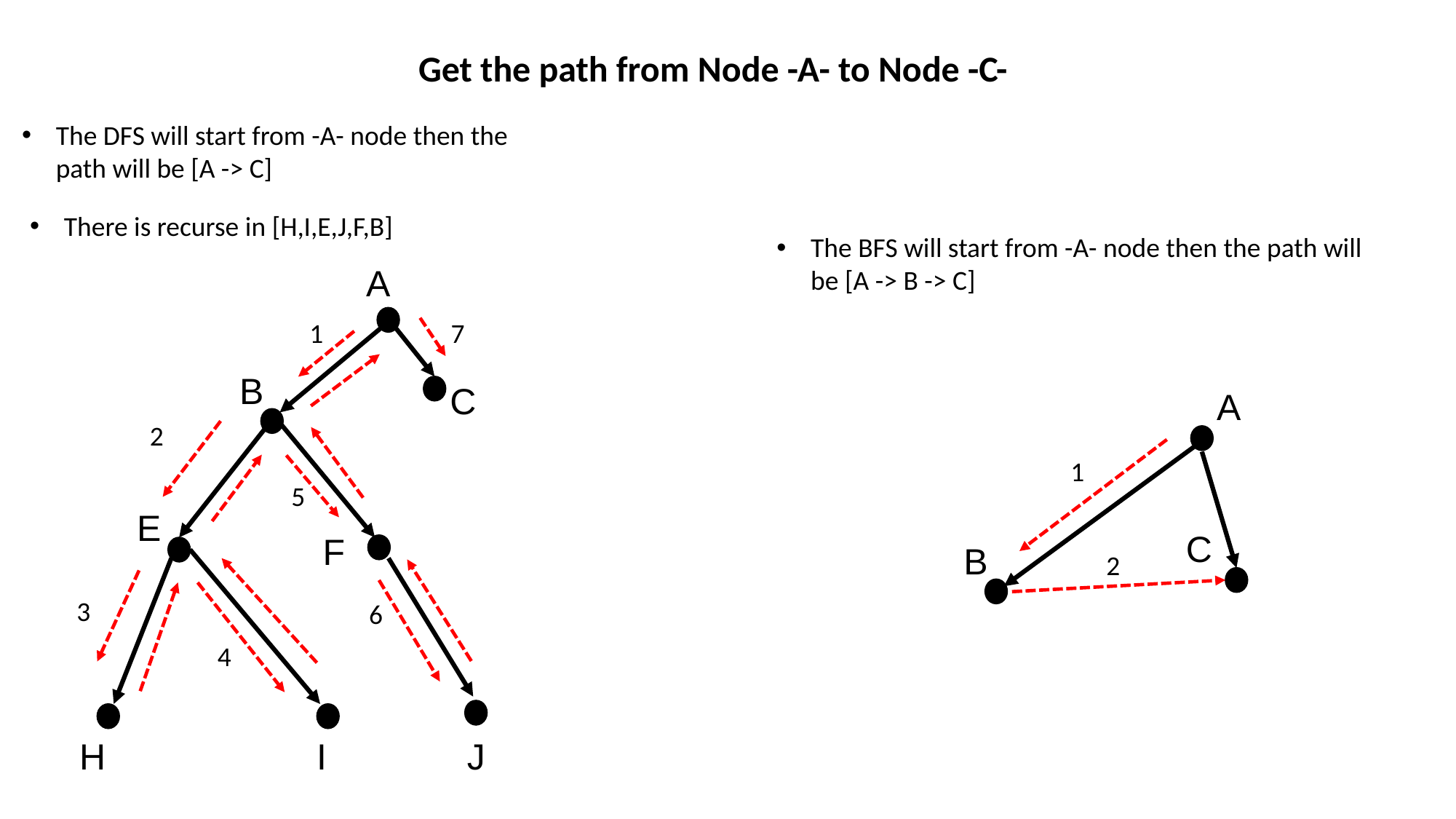

Get the path from Node -A- to Node -C-
The DFS will start from -A- node then the path will be [A -> C]
There is recurse in [H,I,E,J,F,B]
The BFS will start from -A- node then the path will be [A -> B -> C]
A

1
7
B
C

A

2

1
5
E
C
F
B

2

3
6
4

J
H
I